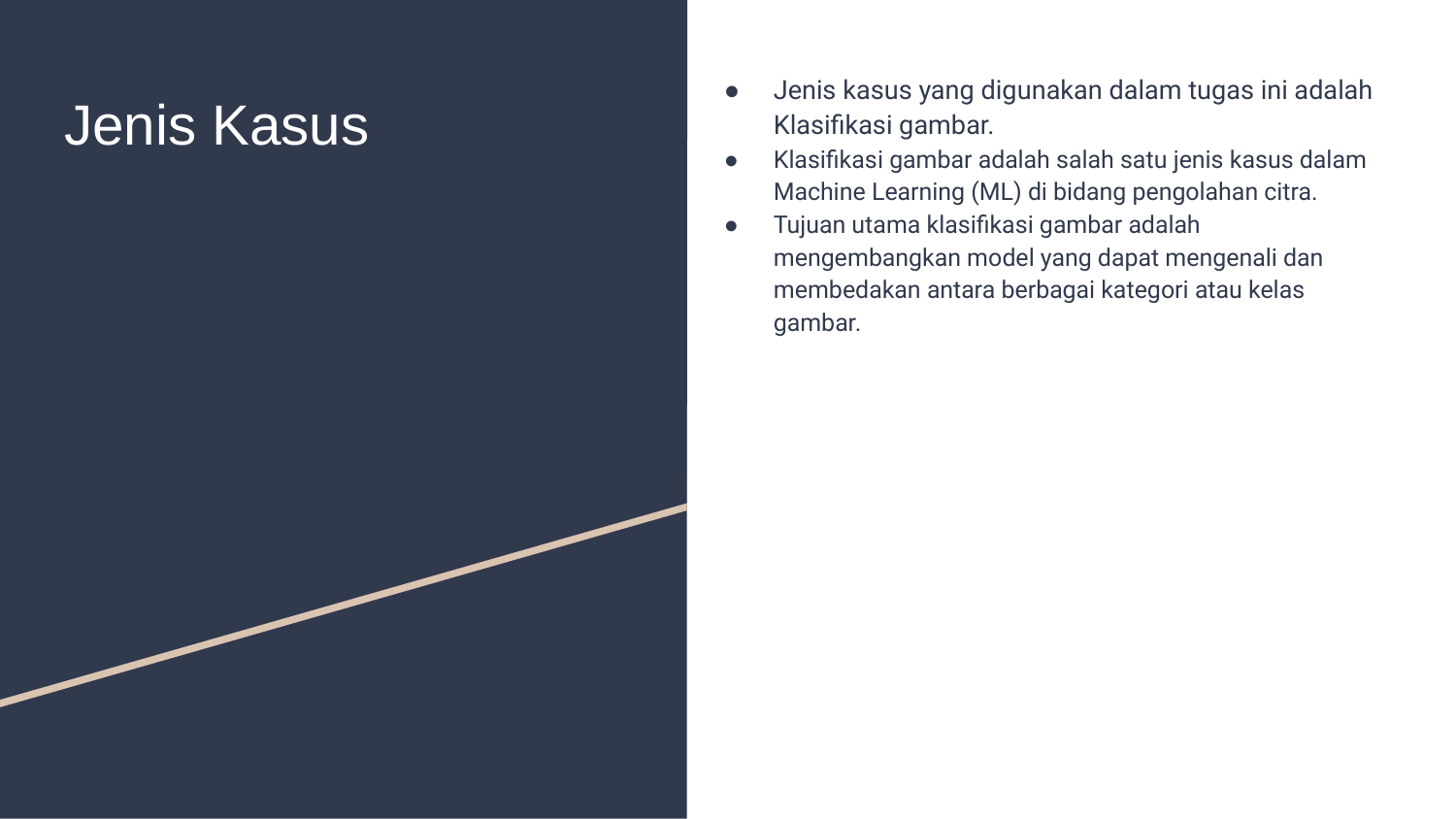

Jenis kasus yang digunakan dalam tugas ini adalah Klasifikasi gambar.
Klasifikasi gambar adalah salah satu jenis kasus dalam Machine Learning (ML) di bidang pengolahan citra.
Tujuan utama klasifikasi gambar adalah mengembangkan model yang dapat mengenali dan membedakan antara berbagai kategori atau kelas gambar.
# Jenis Kasus